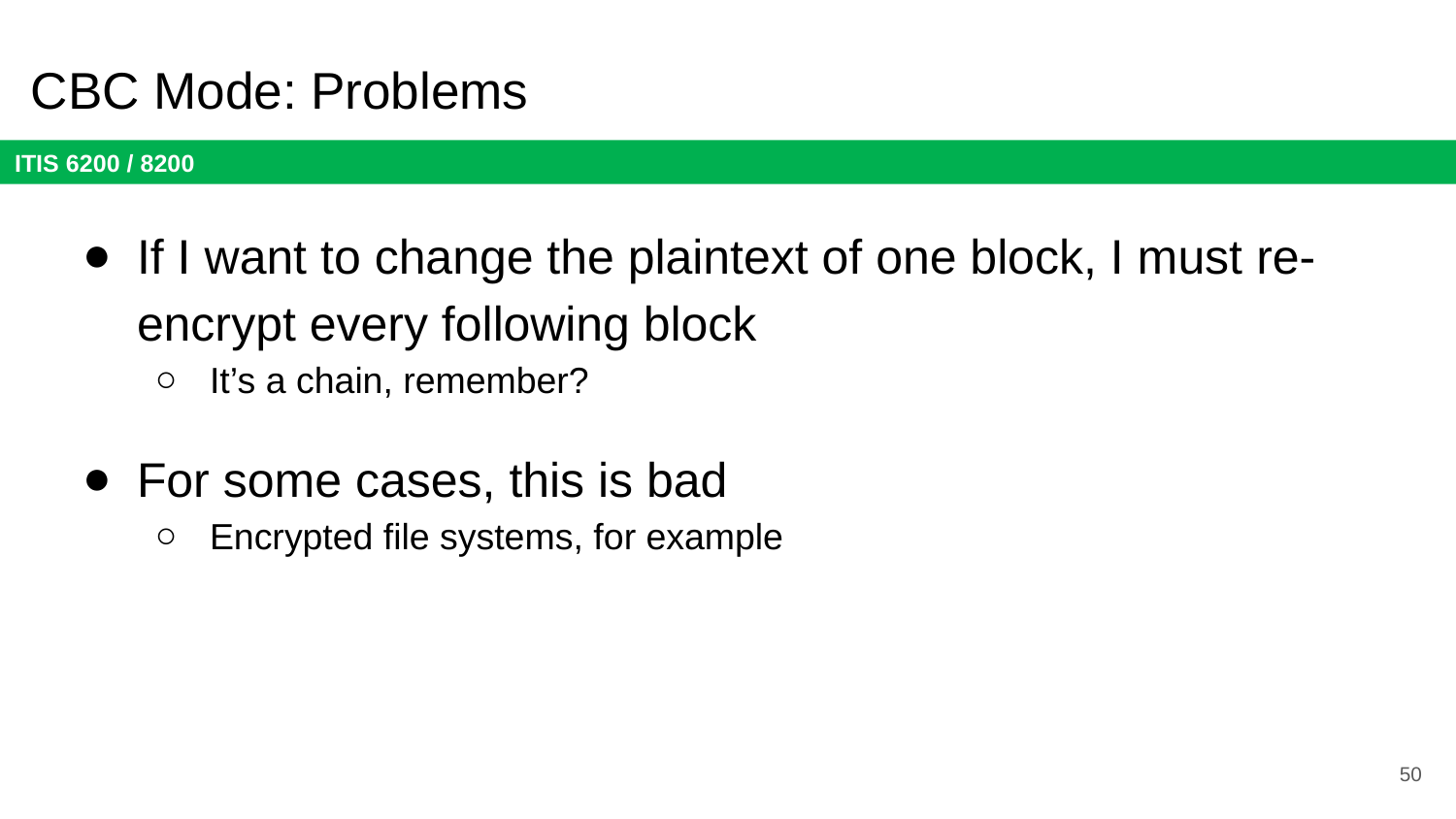

# CBC Mode: Problems
If I want to change the plaintext of one block, I must re-encrypt every following block
It’s a chain, remember?

For some cases, this is bad
Encrypted file systems, for example

50